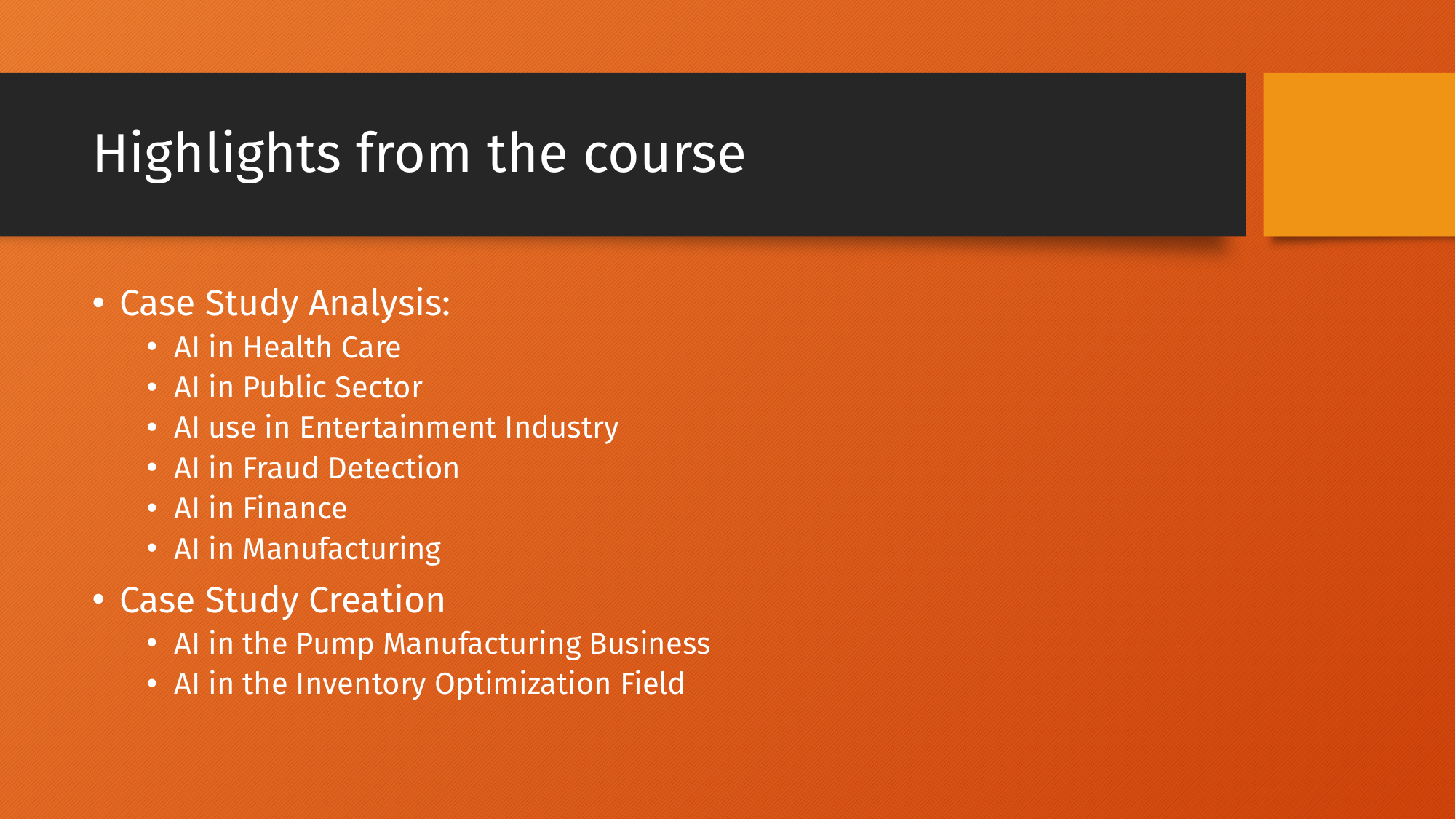

# Highlights from the course
Case Study Analysis:
AI in Health Care
AI in Public Sector
AI use in Entertainment Industry
AI in Fraud Detection
AI in Finance
AI in Manufacturing
Case Study Creation
AI in the Pump Manufacturing Business
AI in the Inventory Optimization Field